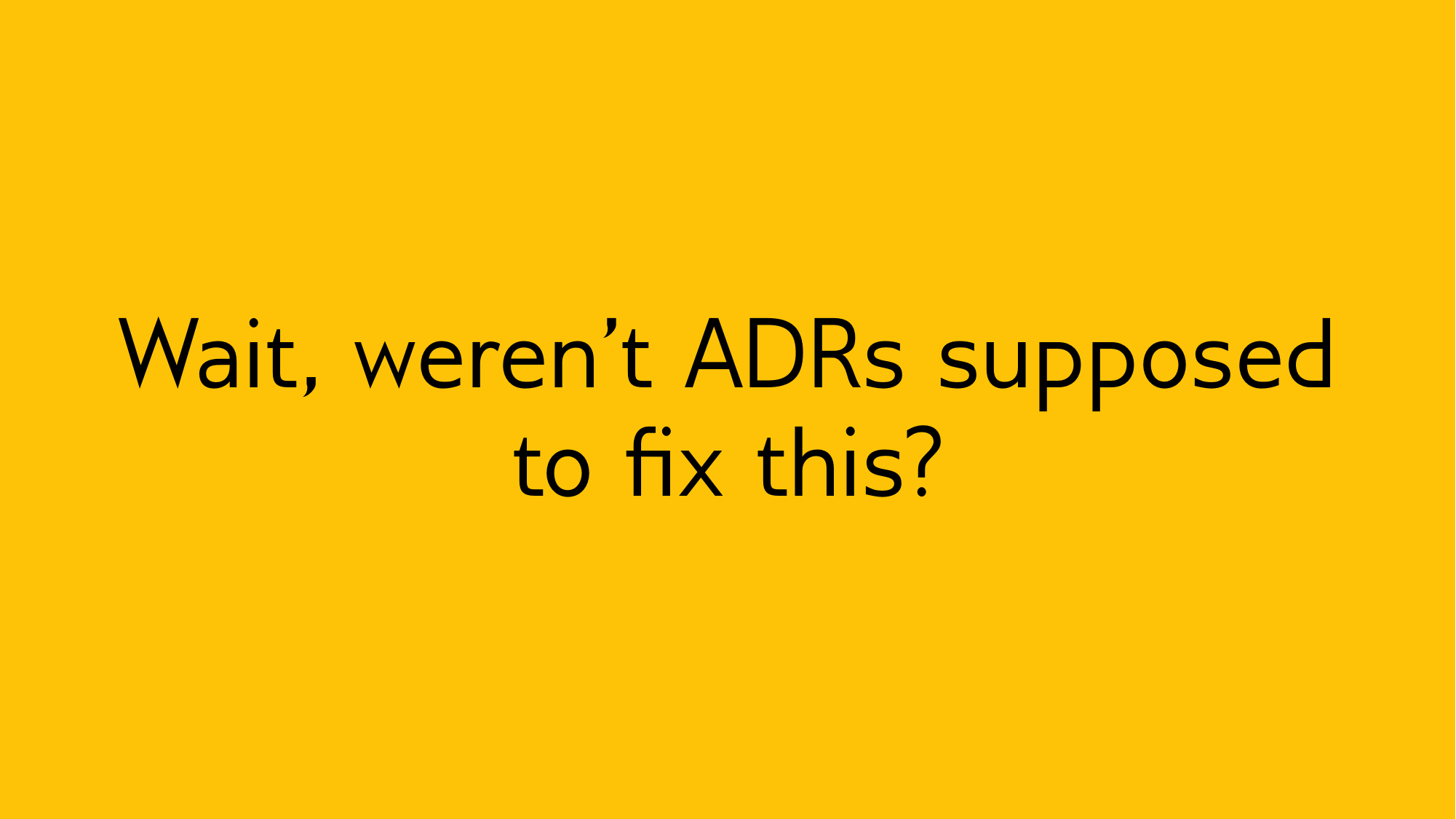

# Wait, weren’t ADRs supposed to fix this?